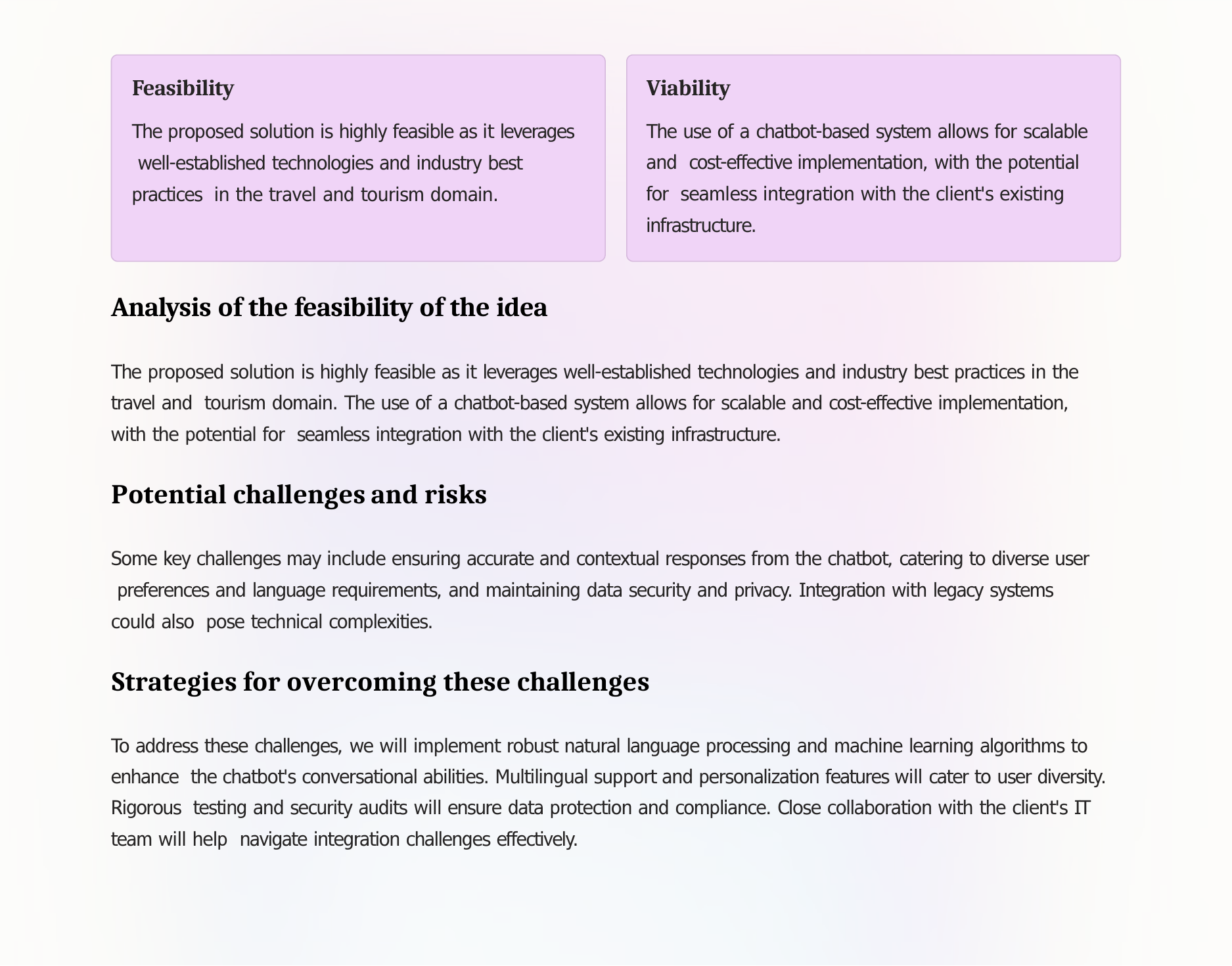

Feasibility
The proposed solution is highly feasible as it leverages  well-established technologies and industry best practices  in the travel and tourism domain.
Viability
The use of a chatbot-based system allows for scalable and  cost-effective implementation, with the potential for  seamless integration with the client's existing  infrastructure.
Analysis of the feasibility of the idea
The proposed solution is highly feasible as it leverages well-established technologies and industry best practices in the travel and  tourism domain. The use of a chatbot-based system allows for scalable and cost-effective implementation, with the potential for  seamless integration with the client's existing infrastructure.

Potential challenges and risks
Some key challenges may include ensuring accurate and contextual responses from the chatbot, catering to diverse user  preferences and language requirements, and maintaining data security and privacy. Integration with legacy systems could also  pose technical complexities.

Strategies for overcoming these challenges
To address these challenges, we will implement robust natural language processing and machine learning algorithms to enhance  the chatbot's conversational abilities. Multilingual support and personalization features will cater to user diversity. Rigorous  testing and security audits will ensure data protection and compliance. Close collaboration with the client's IT team will help  navigate integration challenges effectively.